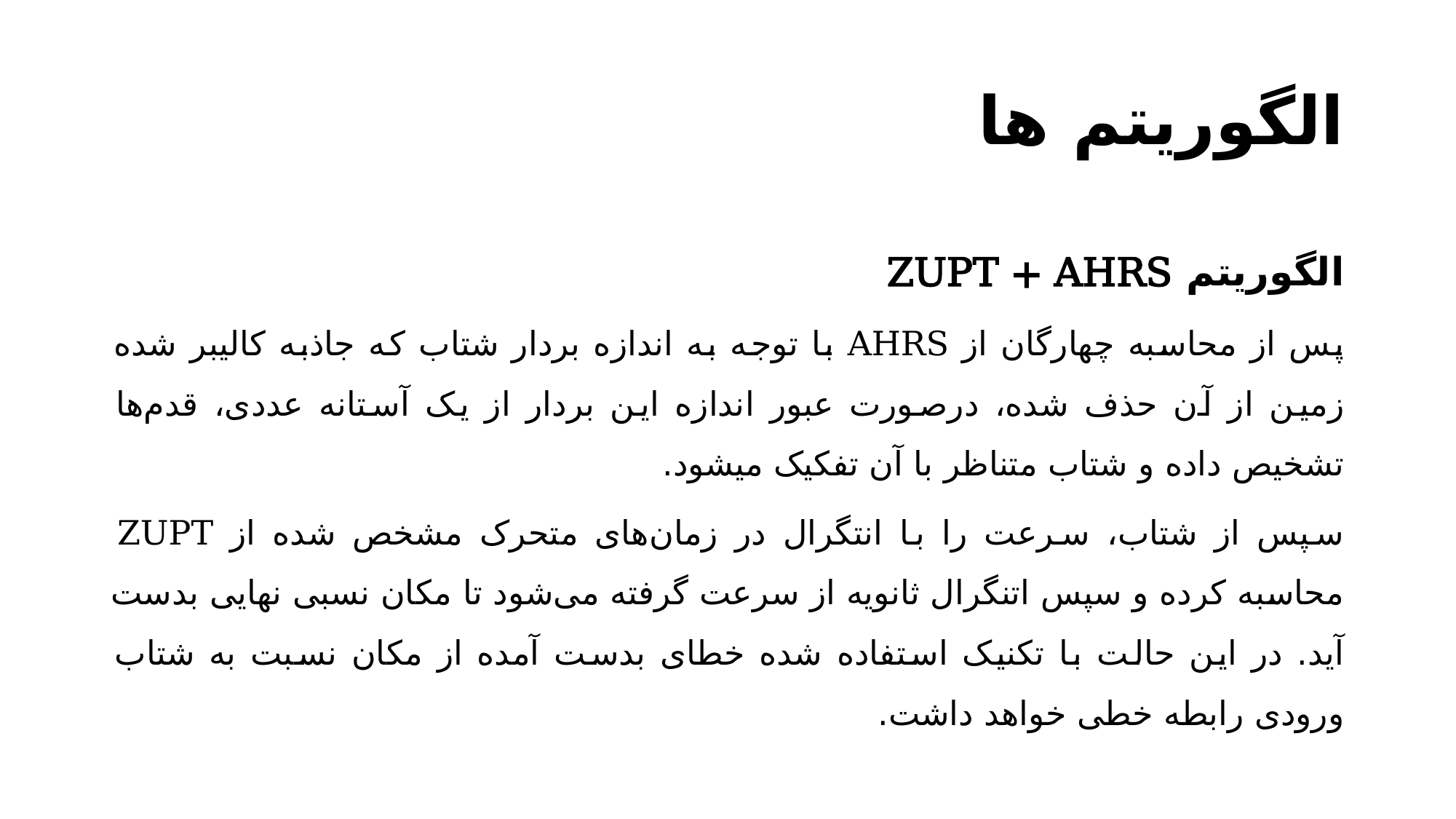

# الگوریتم‌ ها
الگوریتم ZUPT + AHRS
پس از محاسبه چهارگان از AHRS با توجه به اندازه بردار شتاب که جاذبه کالیبر شده زمین از آن حذف شده، درصورت عبور اندازه این بردار از یک آستانه عددی، قدم‌ها تشخیص داده و شتاب متناظر با آن تفکیک می‎شود.
سپس از شتاب، سرعت را با انتگرال در زمان‌های متحرک مشخص شده از ZUPT محاسبه کرده و سپس اتنگرال ثانویه از سرعت گرفته می‌شود تا مکان نسبی نهایی بدست آید. در این حالت با تکنیک استفاده شده خطای بدست آمده از مکان نسبت به شتاب ورودی رابطه خطی خواهد داشت.